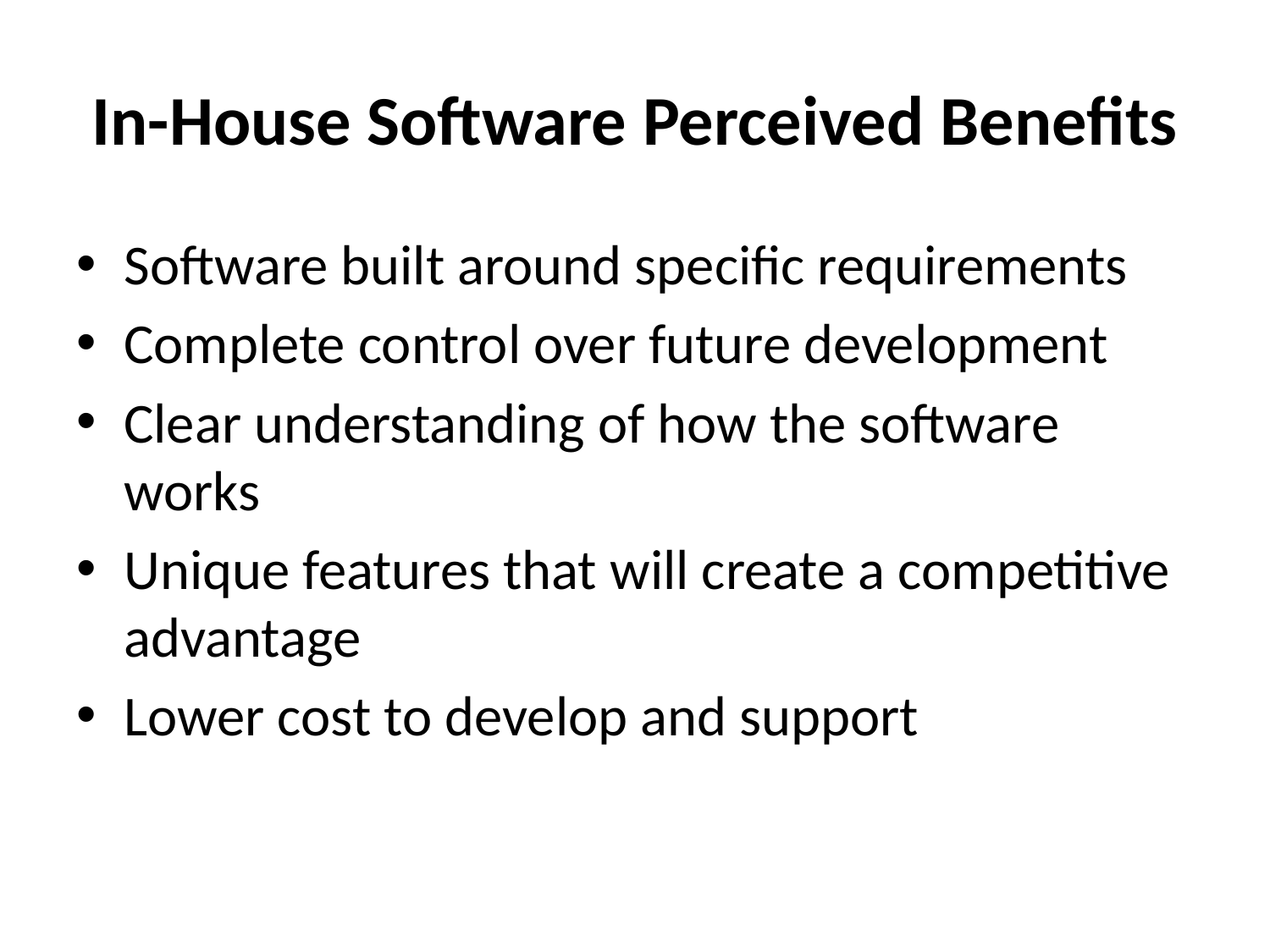

# In-House Software Perceived Benefits
Software built around specific requirements
Complete control over future development
Clear understanding of how the software works
Unique features that will create a competitive advantage
Lower cost to develop and support